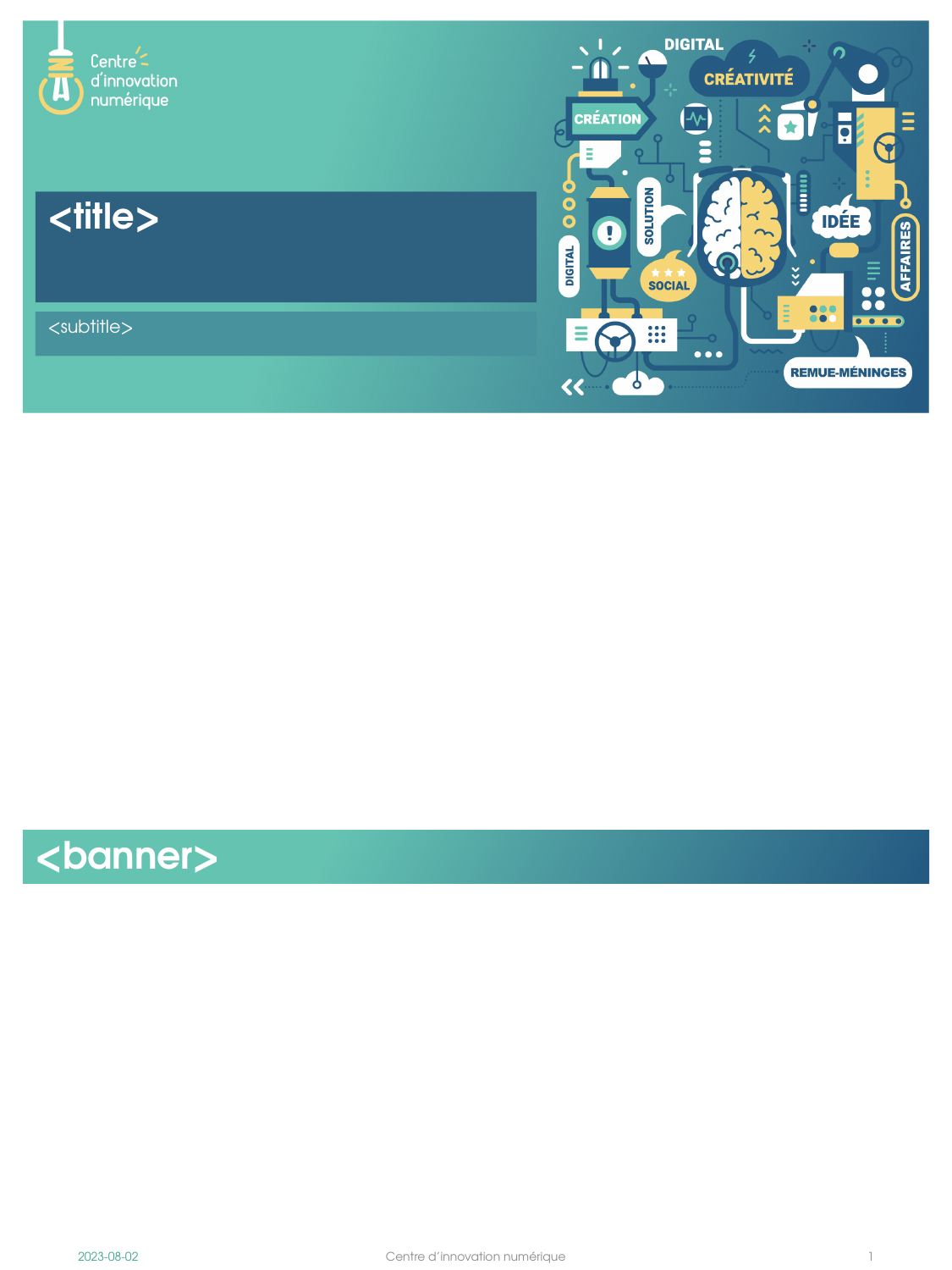

<title>
<subtitle>
# <banner>
2023-08-02
Centre d’innovation numérique
1